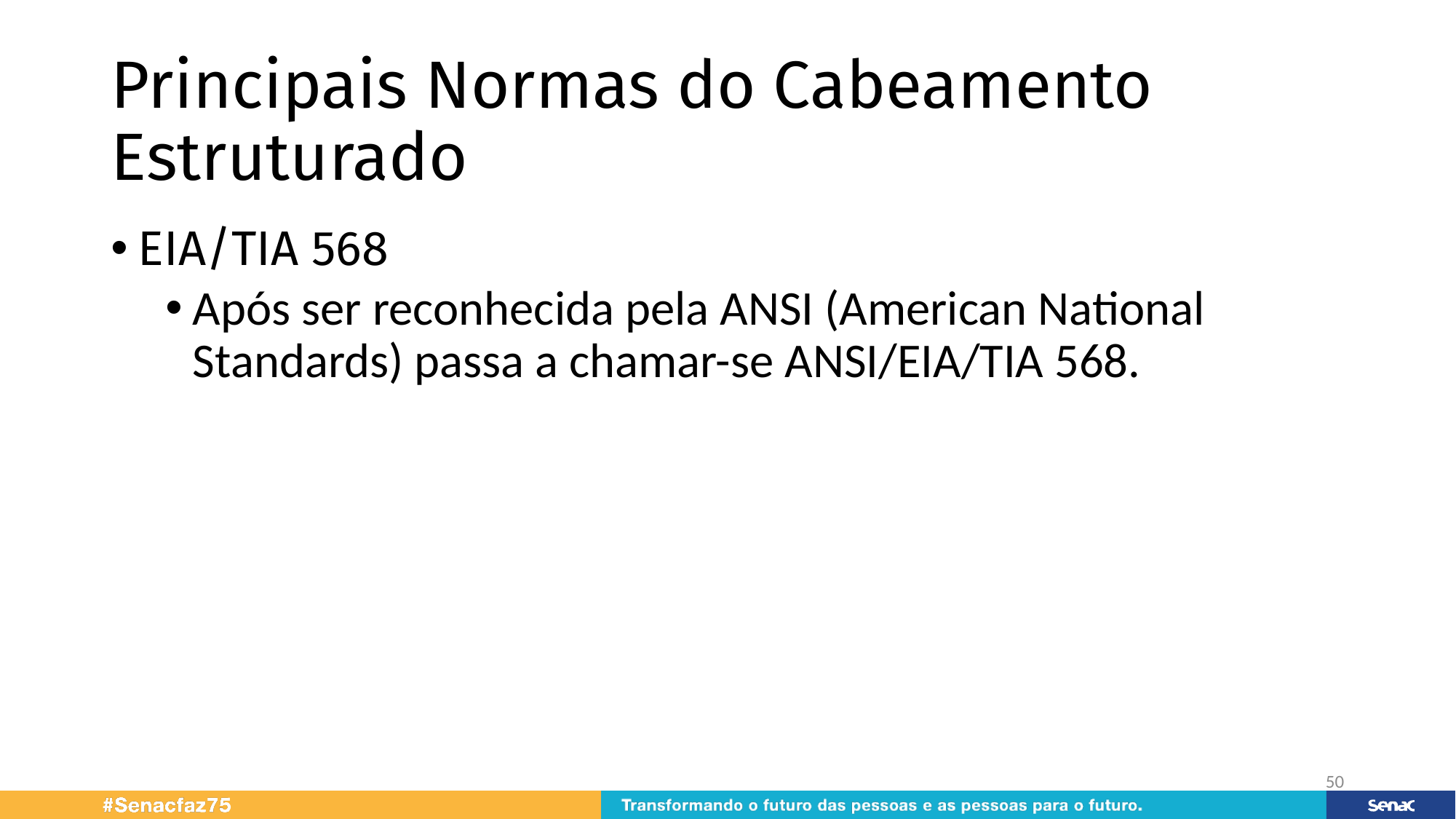

# Principais Normas do Cabeamento Estruturado
EIA/TIA 568
Após ser reconhecida pela ANSI (American National Standards) passa a chamar-se ANSI/EIA/TIA 568.

50